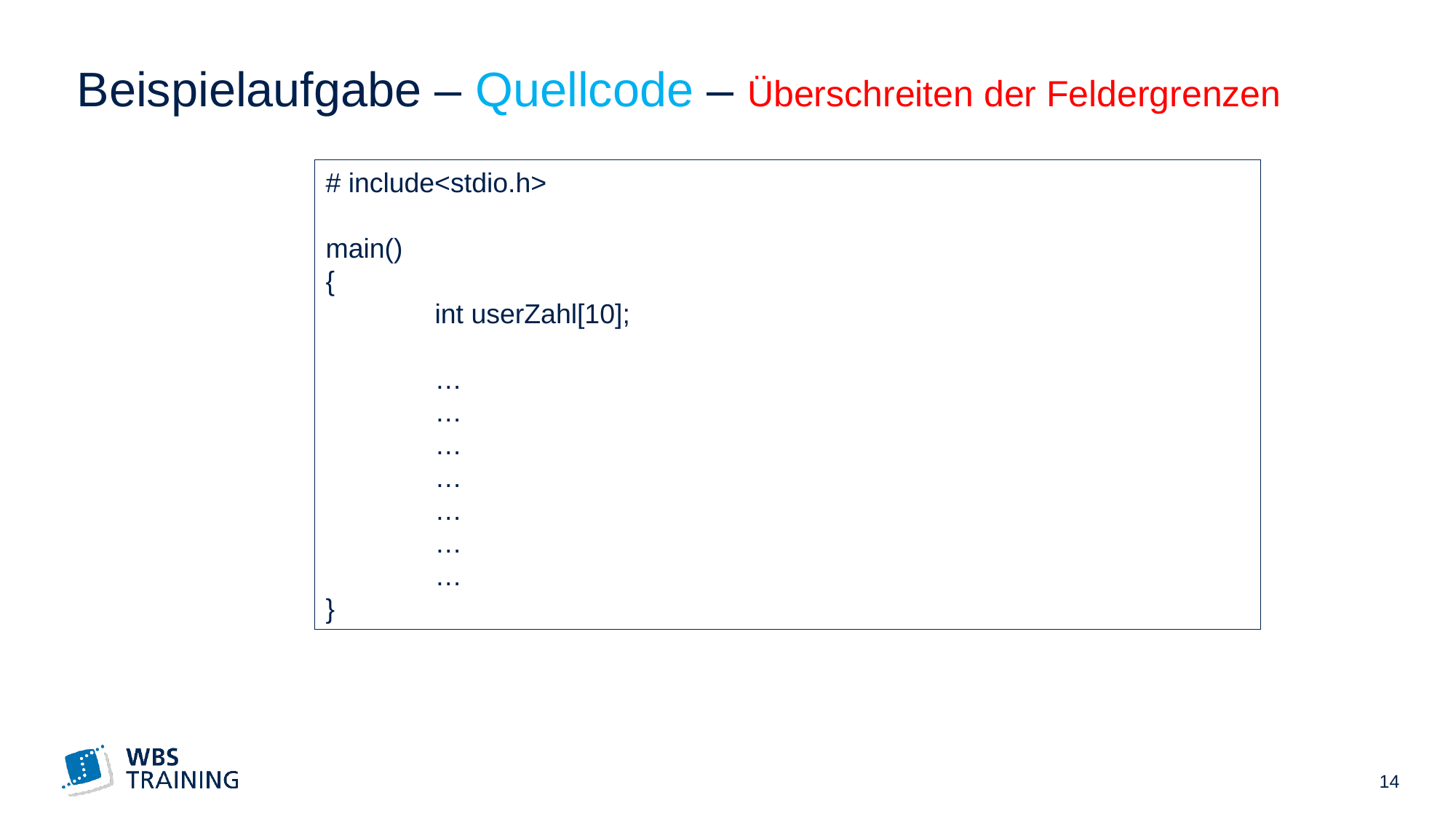

# Beispielaufgabe – Quellcode – Überschreiten der Feldergrenzen
# include<stdio.h>

main()
{
	int userZahl[10];

	…
	…
	…
	…
	…
	…
	…
}
    14